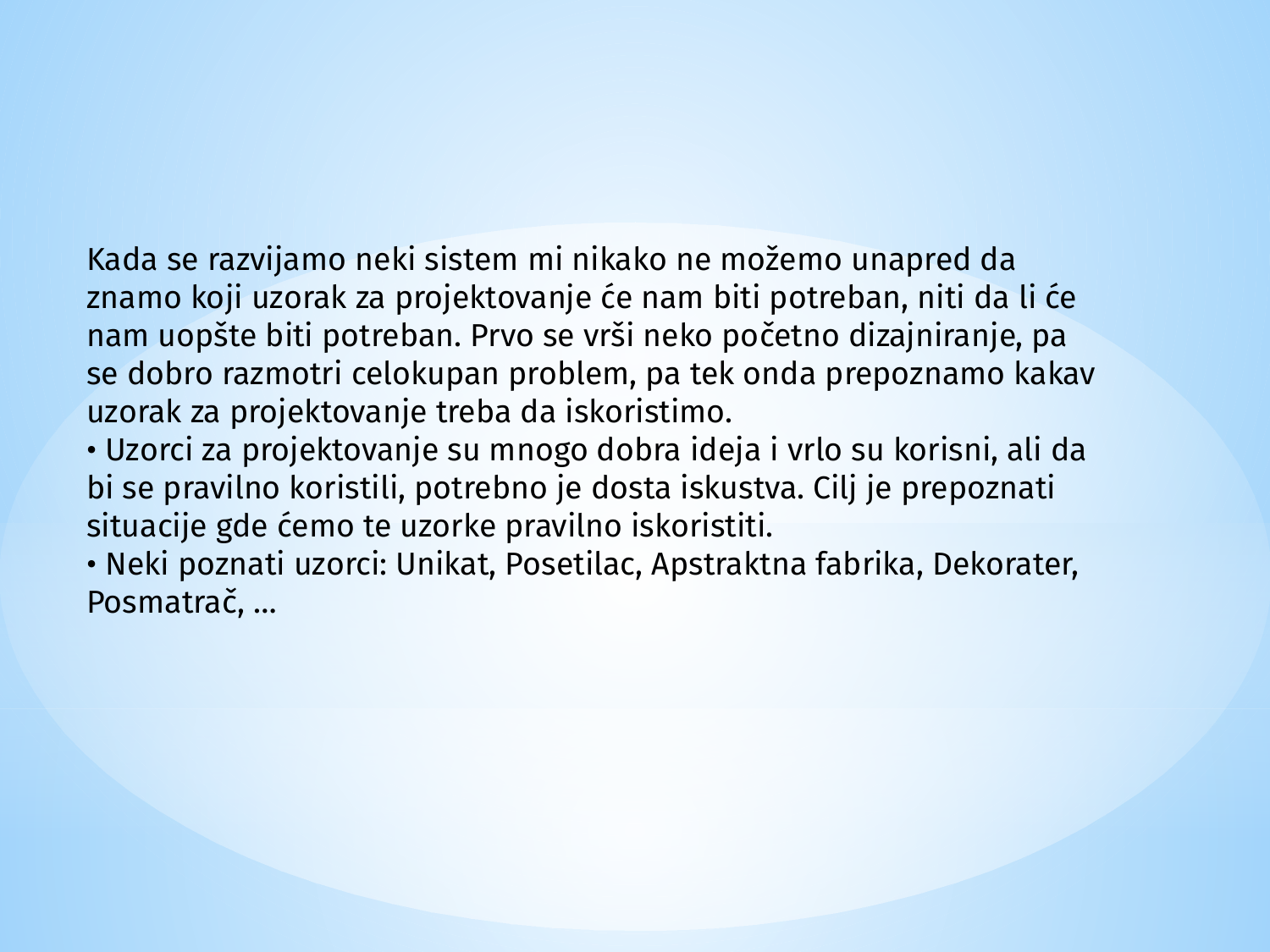

Kada se razvijamo neki sistem mi nikako ne možemo unapred da znamo koji uzorak za projektovanje će nam biti potreban, niti da li će nam uopšte biti potreban. Prvo se vrši neko početno dizajniranje, pa se dobro razmotri celokupan problem, pa tek onda prepoznamo kakav uzorak za projektovanje treba da iskoristimo.
• Uzorci za projektovanje su mnogo dobra ideja i vrlo su korisni, ali da bi se pravilno koristili, potrebno je dosta iskustva. Cilj je prepoznati situacije gde ćemo te uzorke pravilno iskoristiti.
• Neki poznati uzorci: Unikat, Posetilac, Apstraktna fabrika, Dekorater,
Posmatrač, …